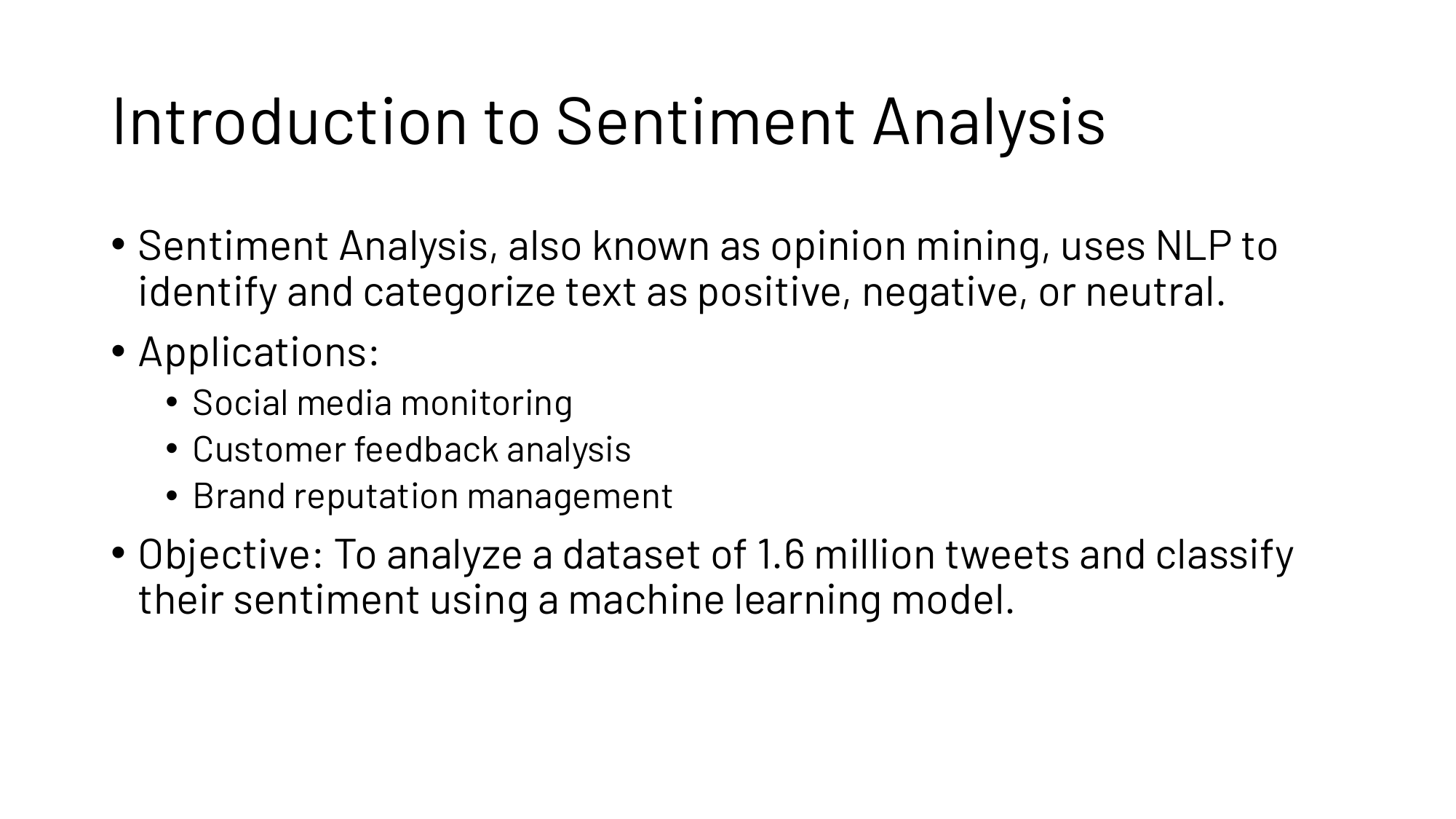

# Introduction to Sentiment Analysis
Sentiment Analysis, also known as opinion mining, uses NLP to identify and categorize text as positive, negative, or neutral.
Applications:
Social media monitoring
Customer feedback analysis
Brand reputation management
Objective: To analyze a dataset of 1.6 million tweets and classify their sentiment using a machine learning model.